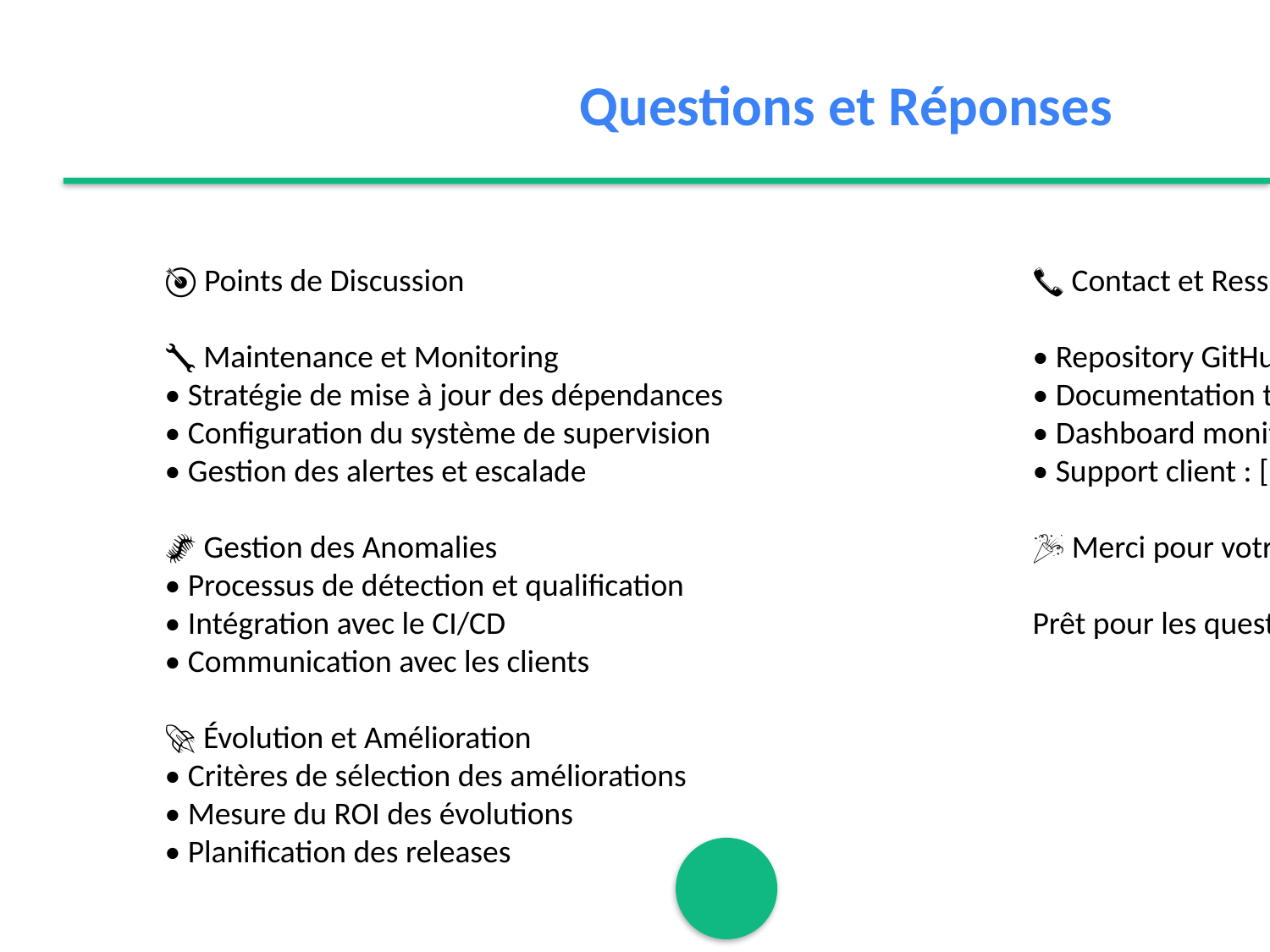

Questions et Réponses

🎯 Points de Discussion

🔧 Maintenance et Monitoring
• Stratégie de mise à jour des dépendances
• Configuration du système de supervision
• Gestion des alertes et escalade

🐛 Gestion des Anomalies
• Processus de détection et qualification
• Intégration avec le CI/CD
• Communication avec les clients

🚀 Évolution et Amélioration
• Critères de sélection des améliorations
• Mesure du ROI des évolutions
• Planification des releases
📞 Contact et Ressources

• Repository GitHub : [URL]
• Documentation technique : [URL]
• Dashboard monitoring : [URL]
• Support client : [Email]

🎉 Merci pour votre attention !

Prêt pour les questions !